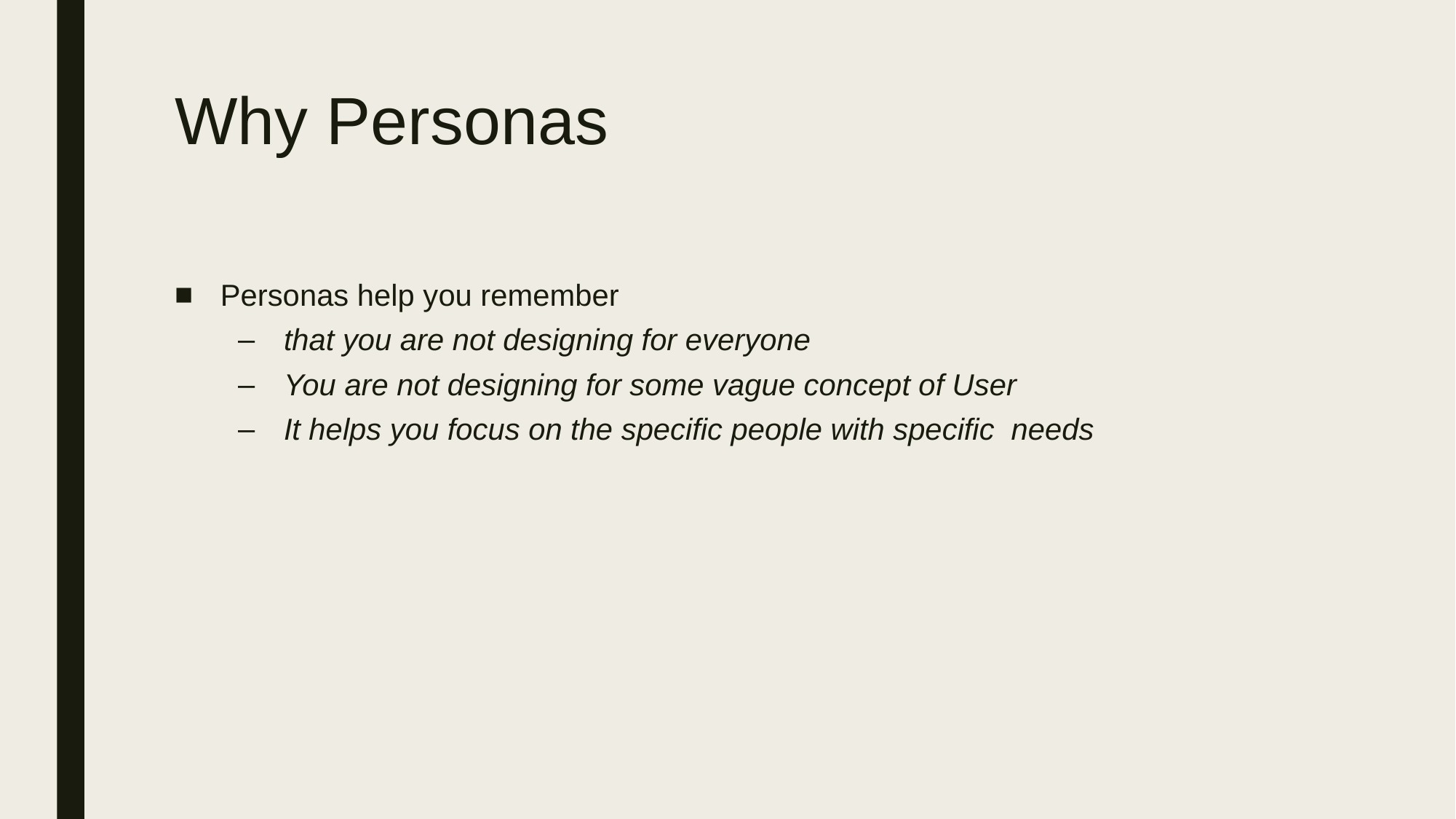

# Why Personas
Personas help you remember
that you are not designing for everyone
You are not designing for some vague concept of User
It helps you focus on the specific people with specific  needs